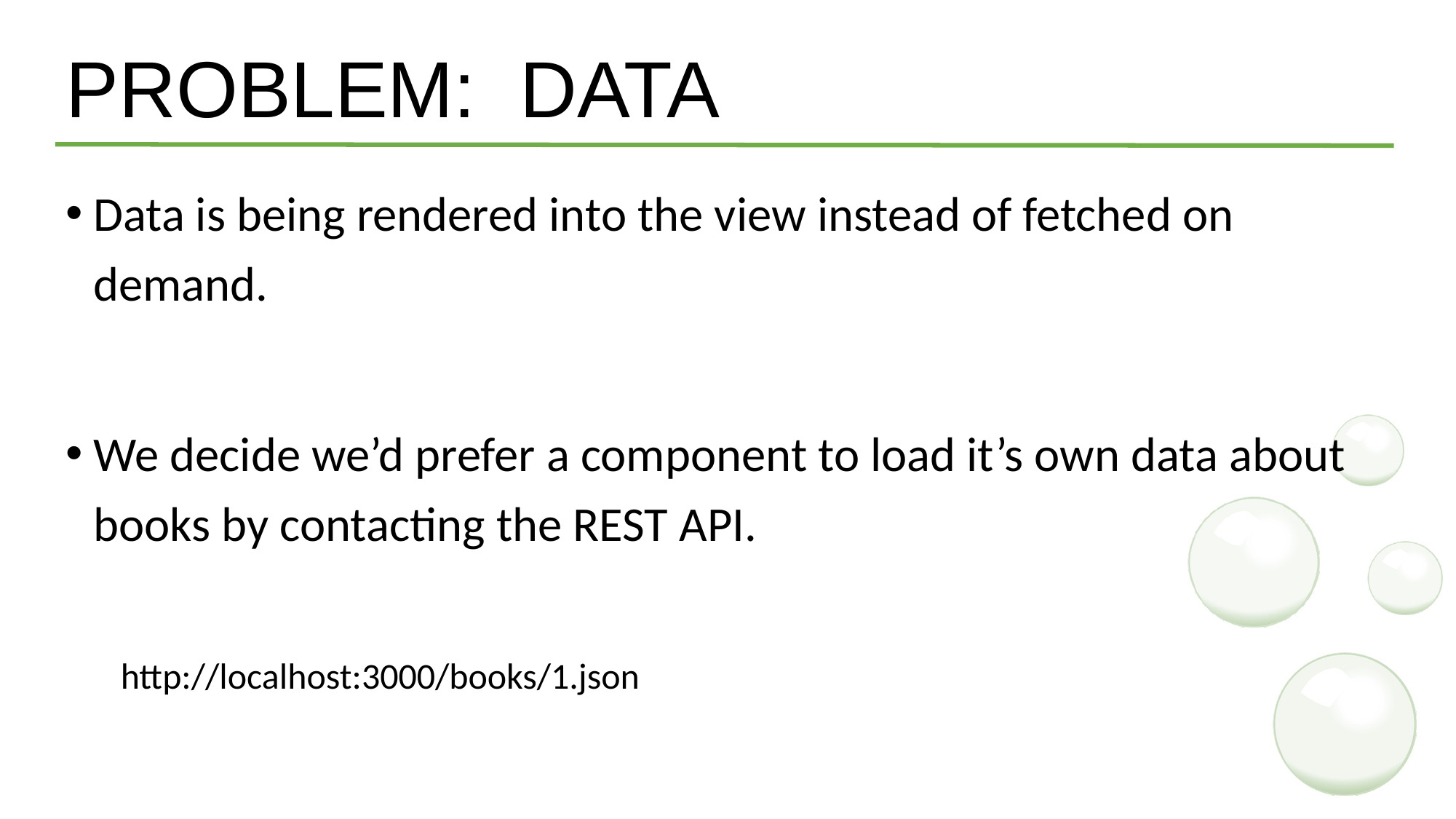

# PROBLEM:  DATA
Data is being rendered into the view instead of fetched on demand.

We decide we’d prefer a component to load it’s own data about books by contacting the REST API.

http://localhost:3000/books/1.json